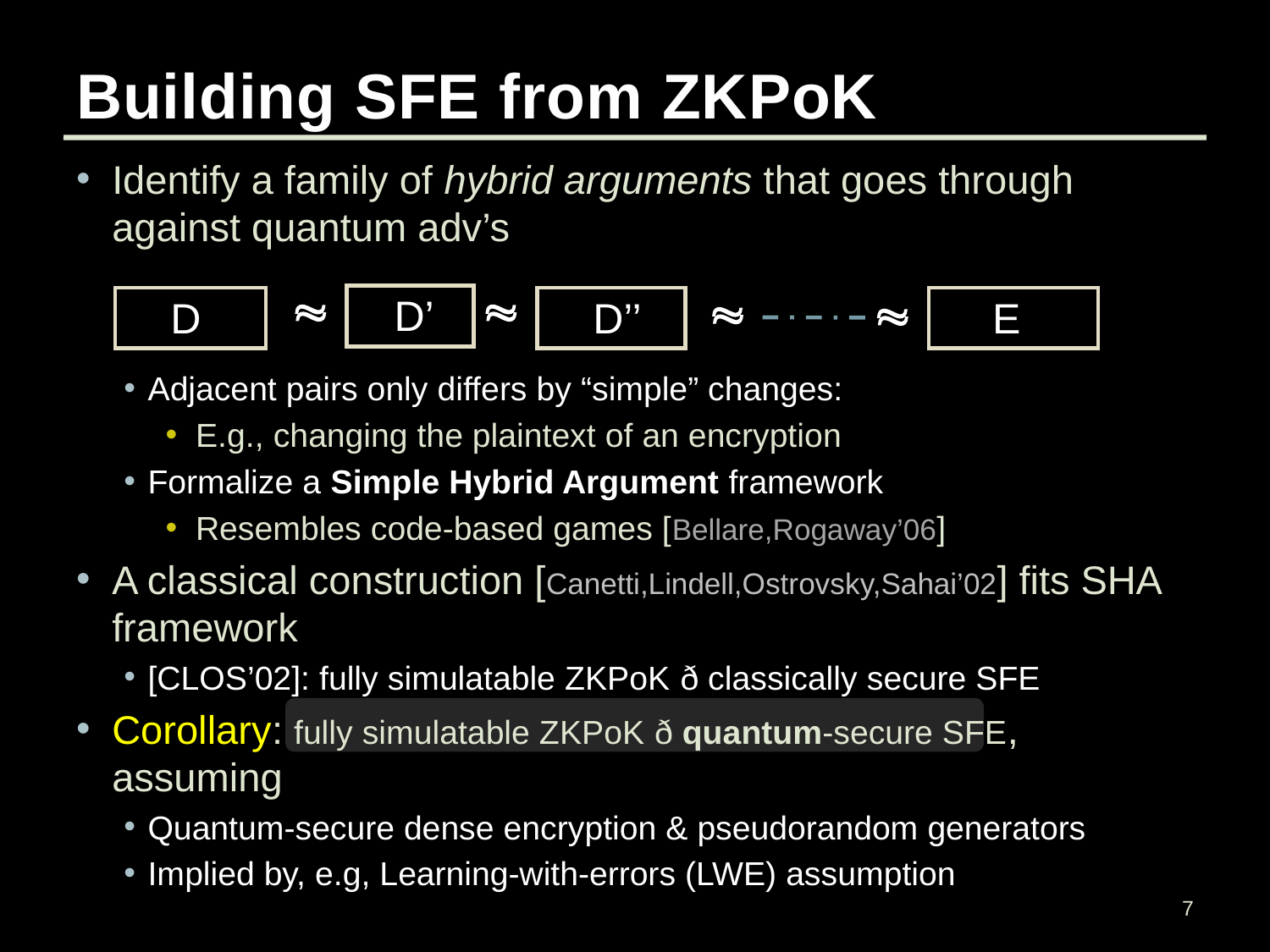

# Building SFE from ZKPoK
Identify a family of hybrid arguments that goes through against quantum adv’s

Adjacent pairs only differs by “simple” changes:
E.g., changing the plaintext of an encryption
Formalize a Simple Hybrid Argument framework
Resembles code-based games [Bellare,Rogaway’06]
A classical construction [Canetti,Lindell,Ostrovsky,Sahai’02] fits SHA framework
[CLOS’02]: fully simulatable ZKPoK ð classically secure SFE
Corollary: fully simulatable ZKPoK ð quantum-secure SFE, assuming
Quantum-secure dense encryption & pseudorandom generators
Implied by, e.g, Learning-with-errors (LWE) assumption
≈
≈
≈
≈
D’
D
D’’
E

7